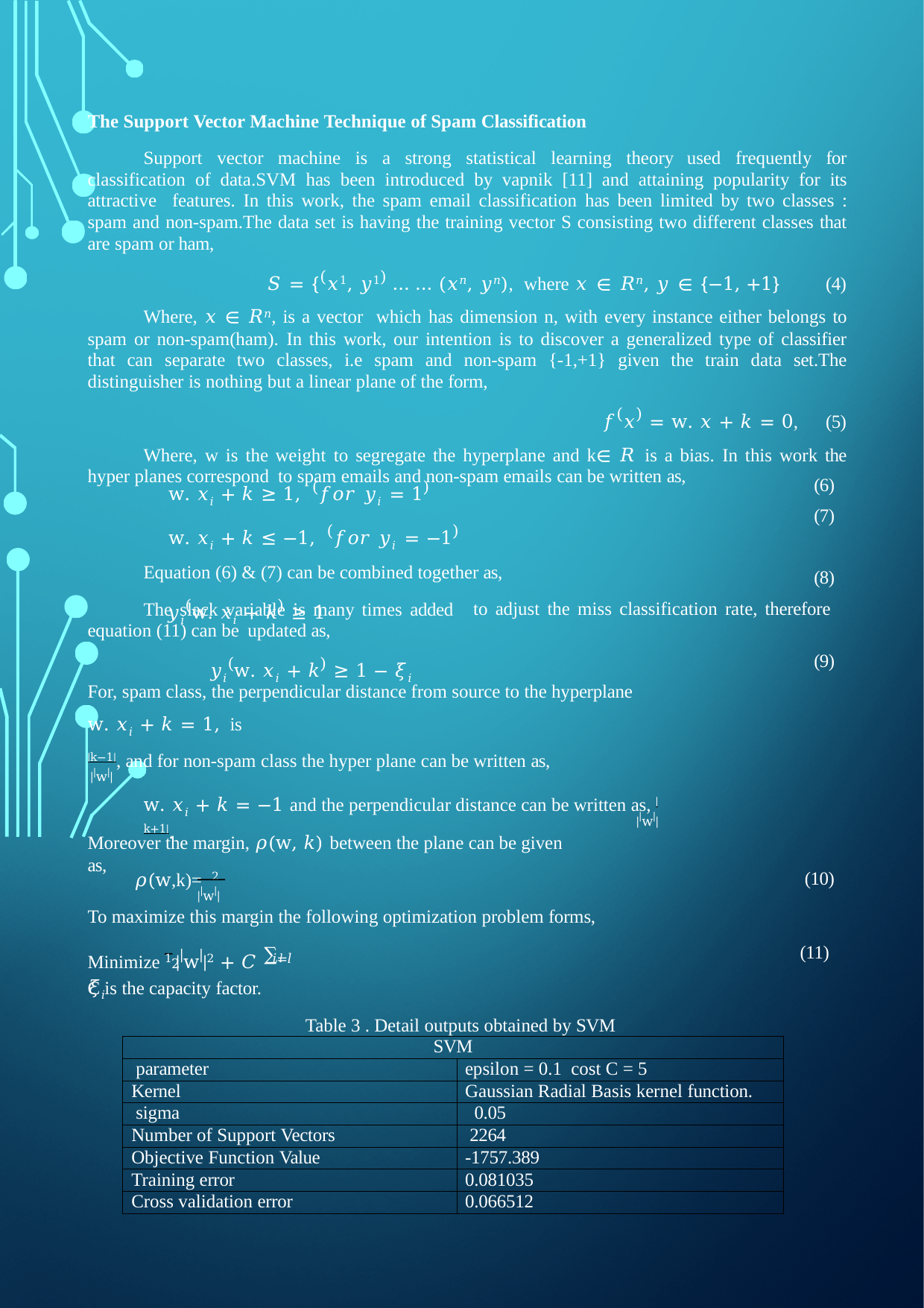

The Support Vector Machine Technique of Spam Classification
Support  vector  machine  is  a  strong  statistical  learning  theory used  frequently  for classification of data.SVM has been introduced by vapnik [11] and attaining popularity for its attractive  features. In this work, the spam email classification has been limited by two classes : spam and non-spam.The data set is having the training vector S consisting two different classes that are spam or ham,
𝑆 = {(𝑥1, 𝑦1) … … (𝑥𝑛, 𝑦𝑛), where 𝑥 ∈ 𝑅𝑛, 𝑦 ∈ {−1, +1}	(4)
Where, 𝑥 ∈ 𝑅𝑛, is a vector  which has dimension n, with every instance either belongs to spam or non-spam(ham). In this work, our intention is to discover a generalized type of classifier that can separate two classes, i.e spam and non-spam {-1,+1} given the train data set.The distinguisher is nothing but a linear plane of the form,
𝑓(𝑥) = w. 𝑥 + 𝑘 = 0,	(5)
Where, w is the weight to segregate the hyperplane and k∈ 𝑅 is a bias. In this work the hyper planes correspond to spam emails and non-spam emails can be written as,
w. 𝑥𝑖 + 𝑘 ≥ 1, (𝑓𝑜𝑟 𝑦𝑖 = 1)
w. 𝑥𝑖 + 𝑘 ≤ −1, (𝑓𝑜𝑟 𝑦𝑖 = −1)
Equation (6) & (7) can be combined together as,
𝑦𝑖(w. 𝑥𝑖 + 𝑘) ≥ 1
(6)
(7)
(8)
The slack variable is many times added equation (11) can be updated as,
𝑦𝑖(w. 𝑥𝑖 + 𝑘) ≥ 1 − 𝜉𝑖
to adjust the miss classification rate, therefore
(9)
For, spam class, the perpendicular distance from source to the hyperplane
w. 𝑥𝑖 + 𝑘 = 1, is
|k−1|, and for non-spam class the hyper plane can be written as,
||w||
w. 𝑥𝑖 + 𝑘 = −1 and the perpendicular distance can be written as, |k+1|.
||w||
Moreover the margin, 𝜌(w, 𝑘) between the plane can be given as,
𝜌(w,k)= 2
(10)

||w||
To maximize this margin the following optimization problem forms,
Minimize 1 ||w||2 + 𝐶 ∑𝑙	𝜉𝑖
(11)
𝑖=𝑙
2
C is the capacity factor.

Table 3 . Detail outputs obtained by SVM
| SVM |  |
| --- | --- |
| parameter | epsilon = 0.1 cost C = 5 |
| Kernel | Gaussian Radial Basis kernel function. |
| sigma | 0.05 |
| Number of Support Vectors | 2264 |
| Objective Function Value | -1757.389 |
| Training error | 0.081035 |
| Cross validation error | 0.066512 |